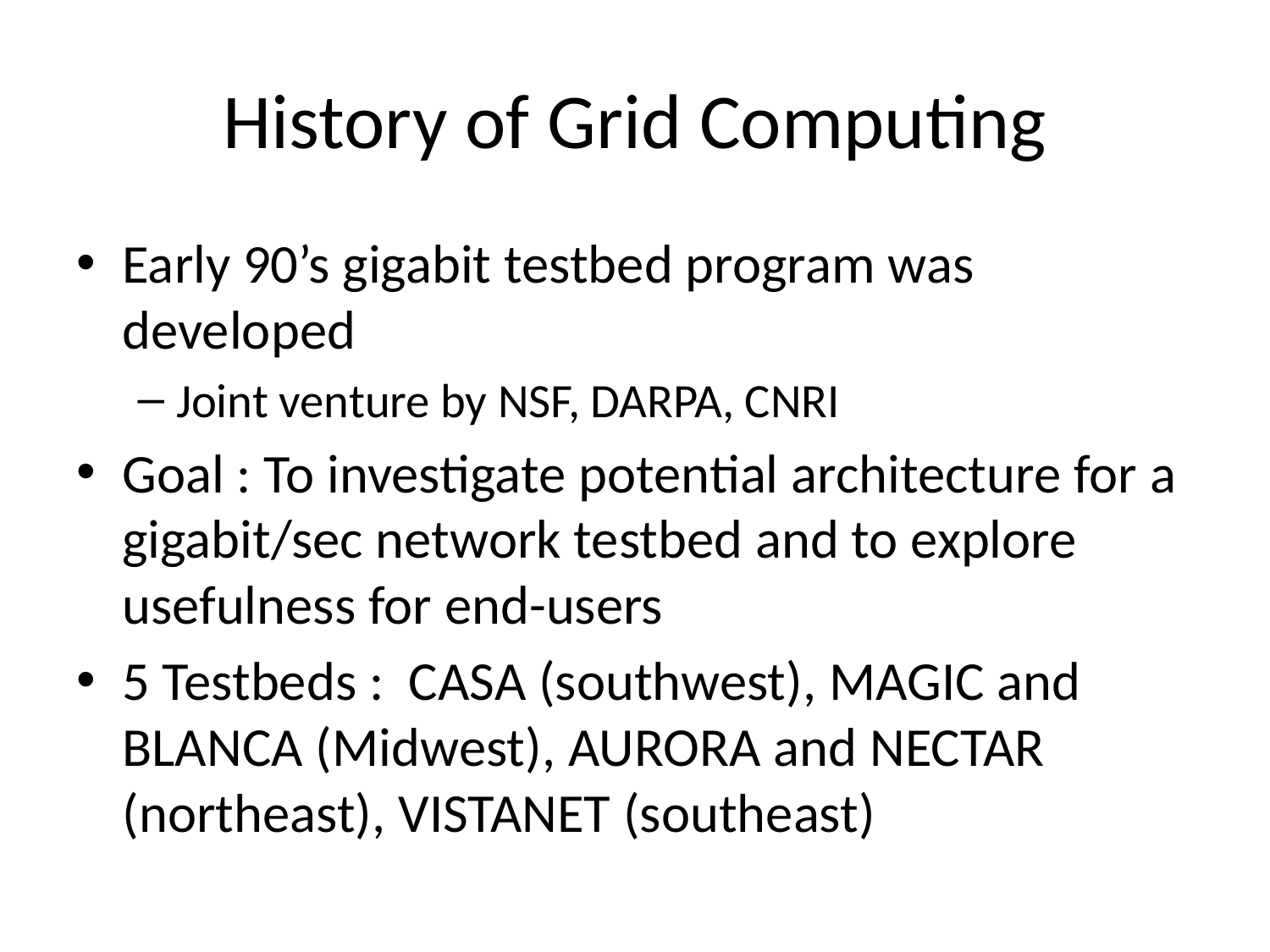

# History of Grid Computing
Early 90’s gigabit testbed program was developed
Joint venture by NSF, DARPA, CNRI
Goal : To investigate potential architecture for a gigabit/sec network testbed and to explore usefulness for end-users
5 Testbeds :  CASA (southwest), MAGIC and BLANCA (Midwest), AURORA and NECTAR (northeast), VISTANET (southeast)